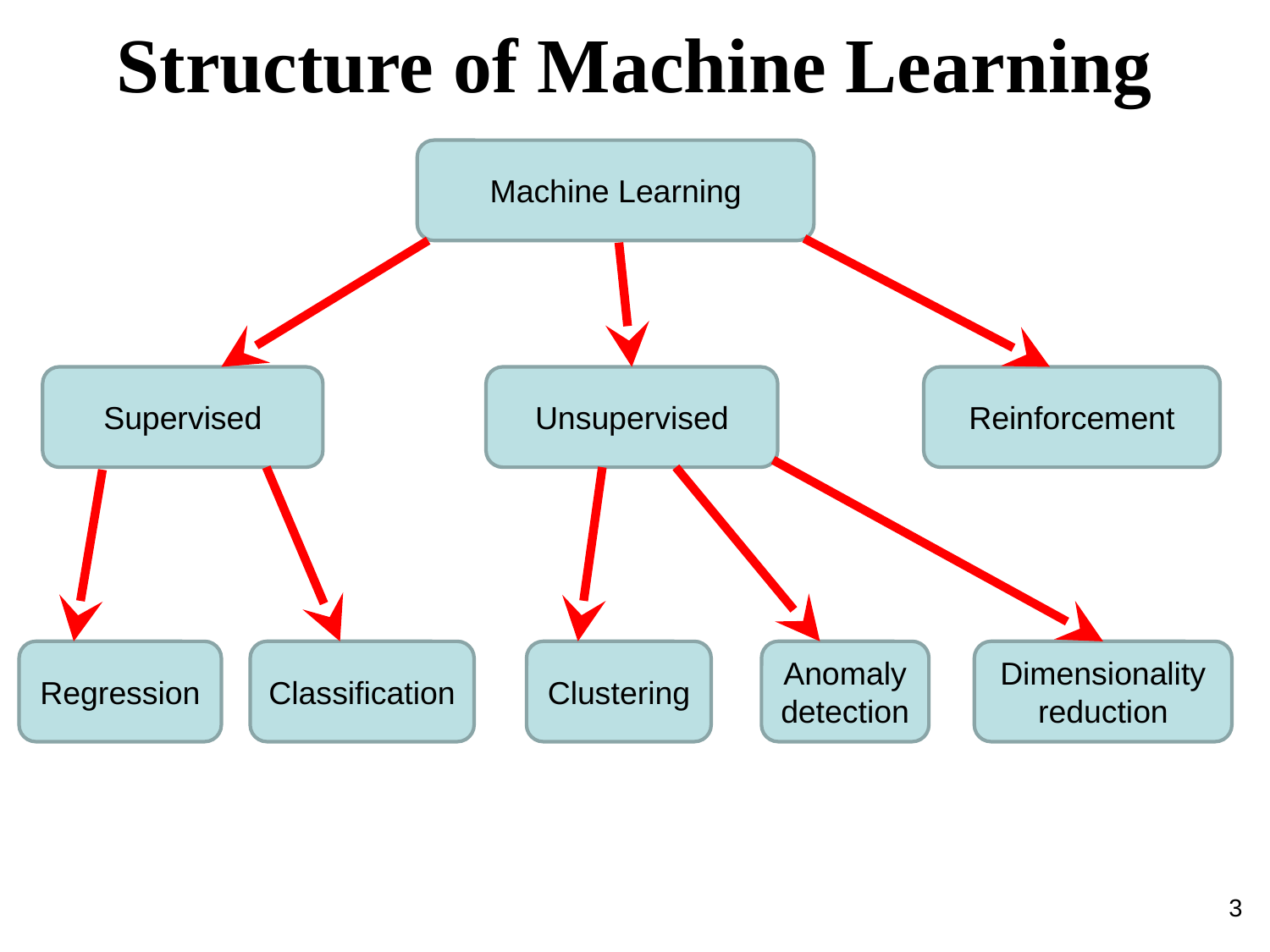

Structure of Machine Learning
Machine Learning
Supervised
Unsupervised
Reinforcement
Regression
Classification
Clustering
Anomaly detection
Dimensionality reduction
3